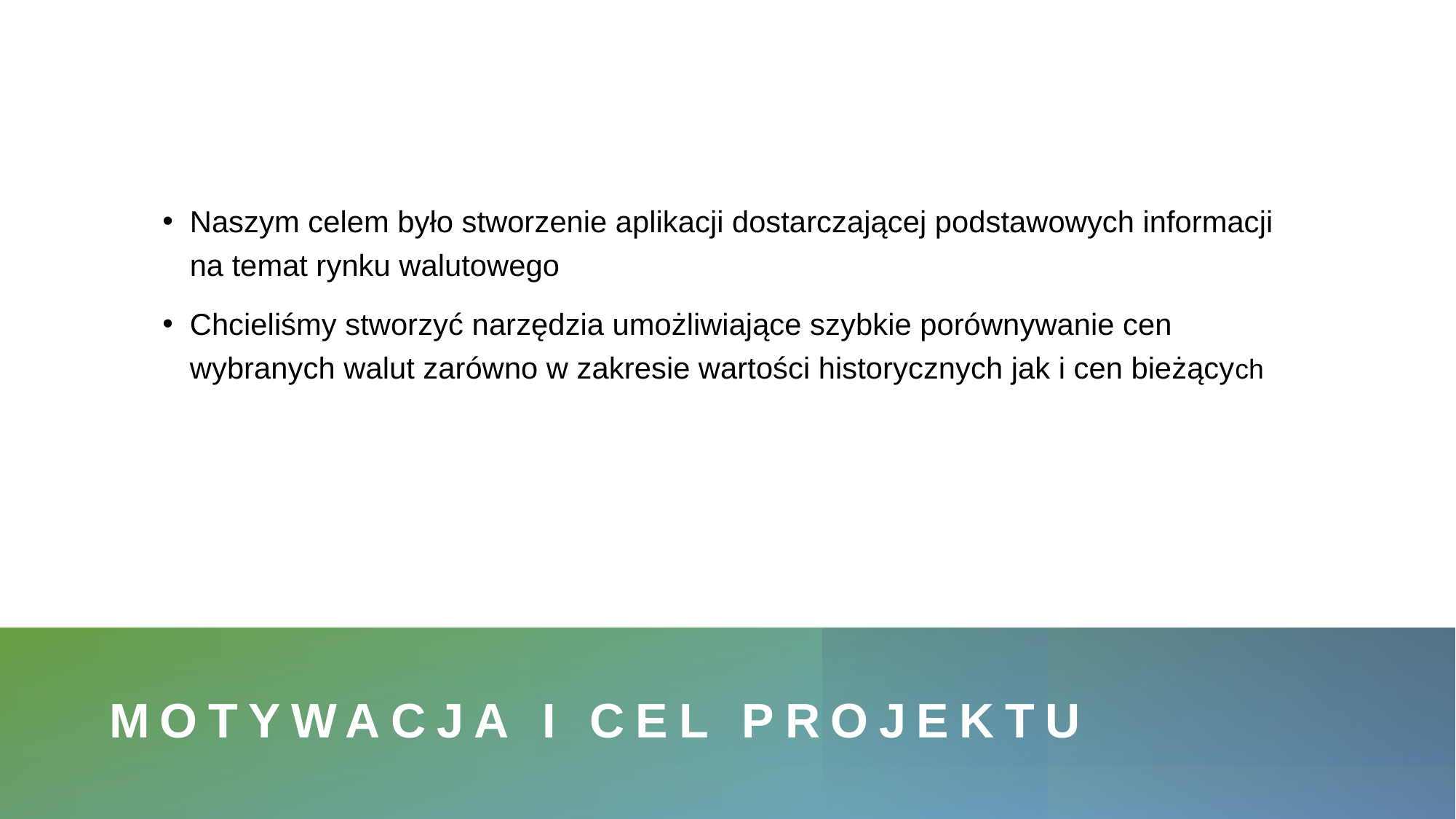

Naszym celem było stworzenie aplikacji dostarczającej podstawowych informacji na temat rynku walutowego
Chcieliśmy stworzyć narzędzia umożliwiające szybkie porównywanie cen wybranych walut zarówno w zakresie wartości historycznych jak i cen bieżących

# Motywacja i cel projektu